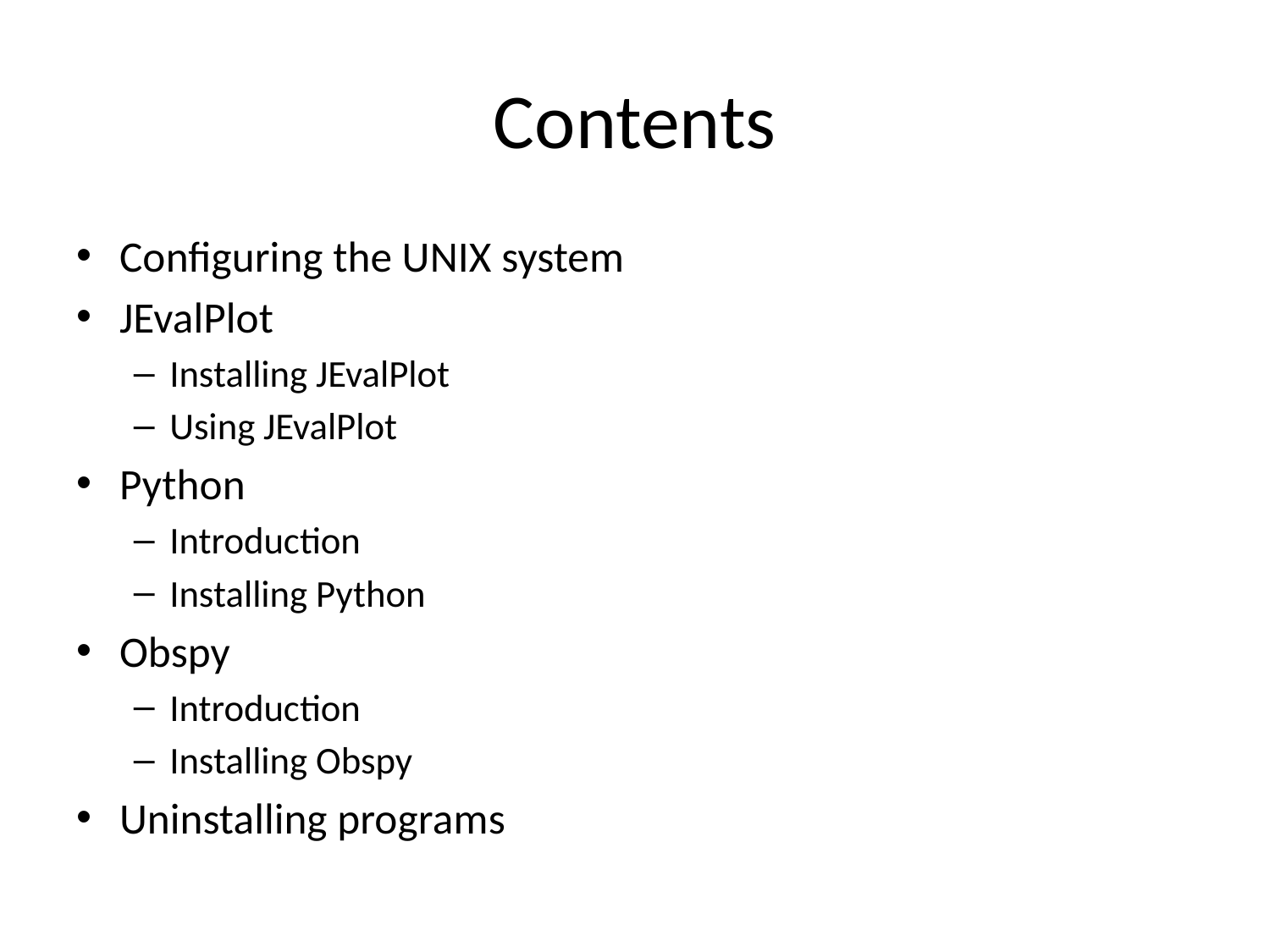

# Contents
Configuring the UNIX system
JEvalPlot
Installing JEvalPlot
Using JEvalPlot
Python
Introduction
Installing Python
Obspy
Introduction
Installing Obspy
Uninstalling programs